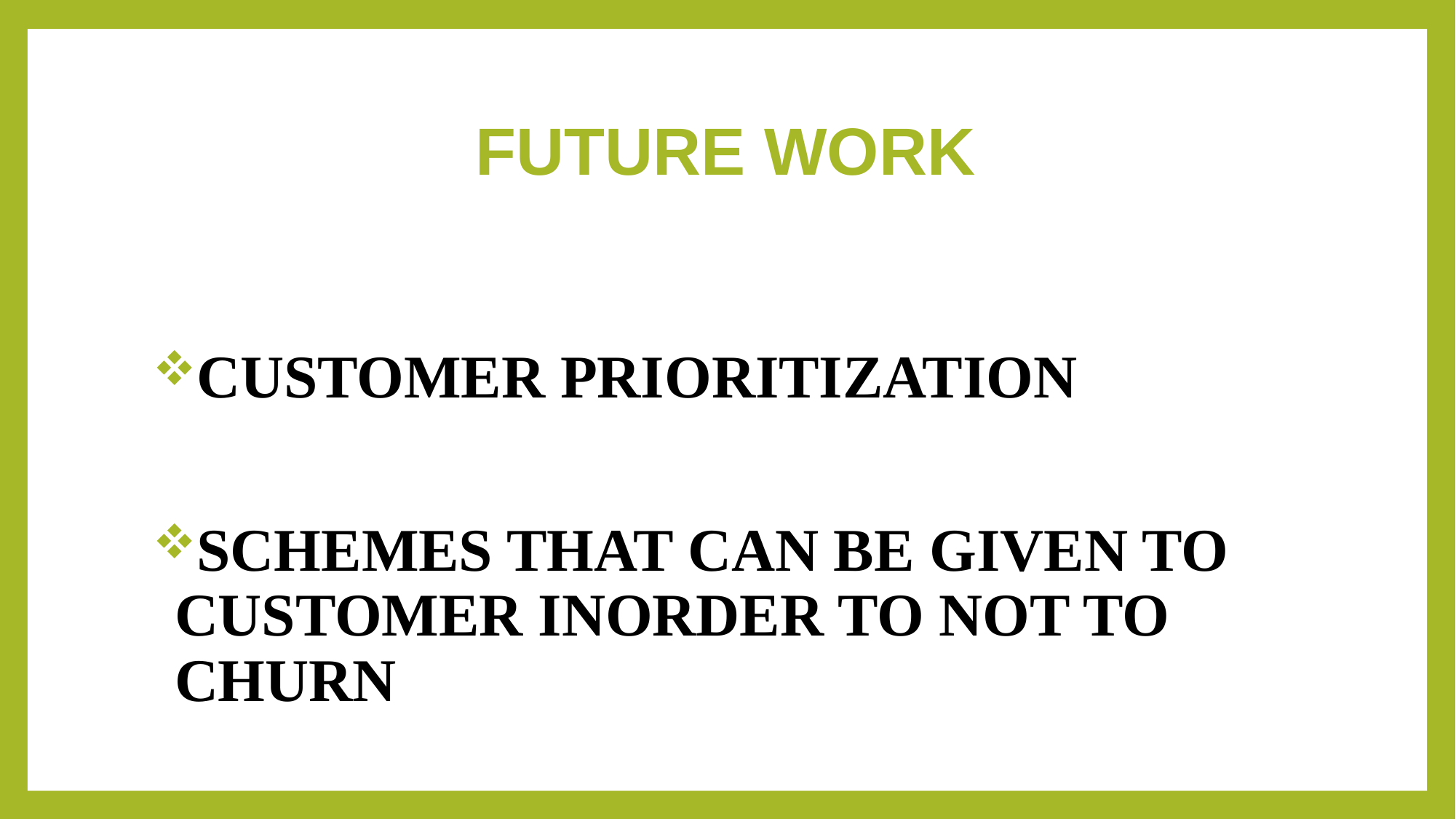

# FUTURE WORK

CUSTOMER PRIORITIZATION

SCHEMES THAT CAN BE GIVEN TO CUSTOMER INORDER TO NOT TO CHURN